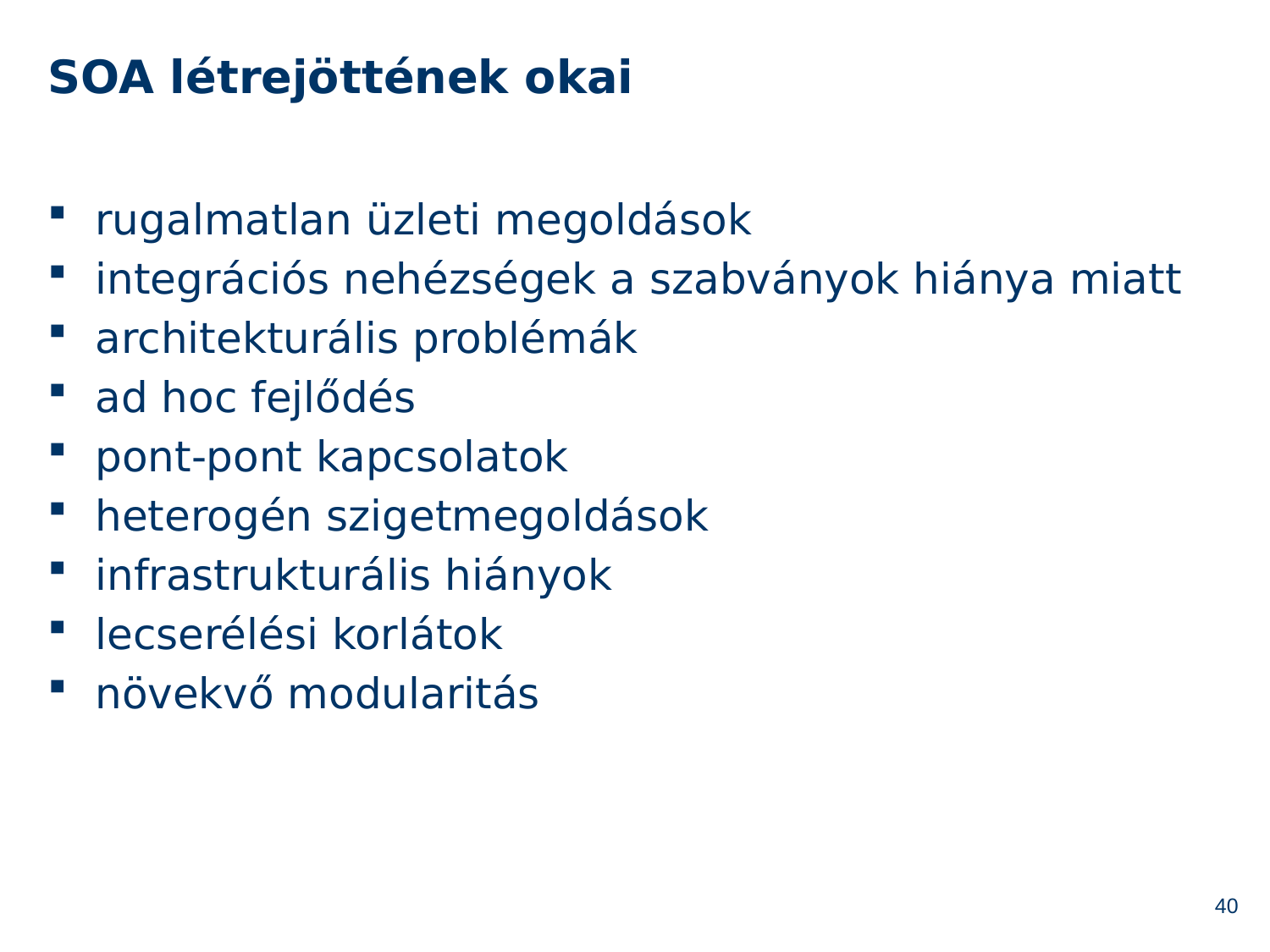

# SOA létrejöttének okai
rugalmatlan üzleti megoldások
integrációs nehézségek a szabványok hiánya miatt
architekturális problémák
ad hoc fejlődés
pont-pont kapcsolatok
heterogén szigetmegoldások
infrastrukturális hiányok
lecserélési korlátok
növekvő modularitás
40